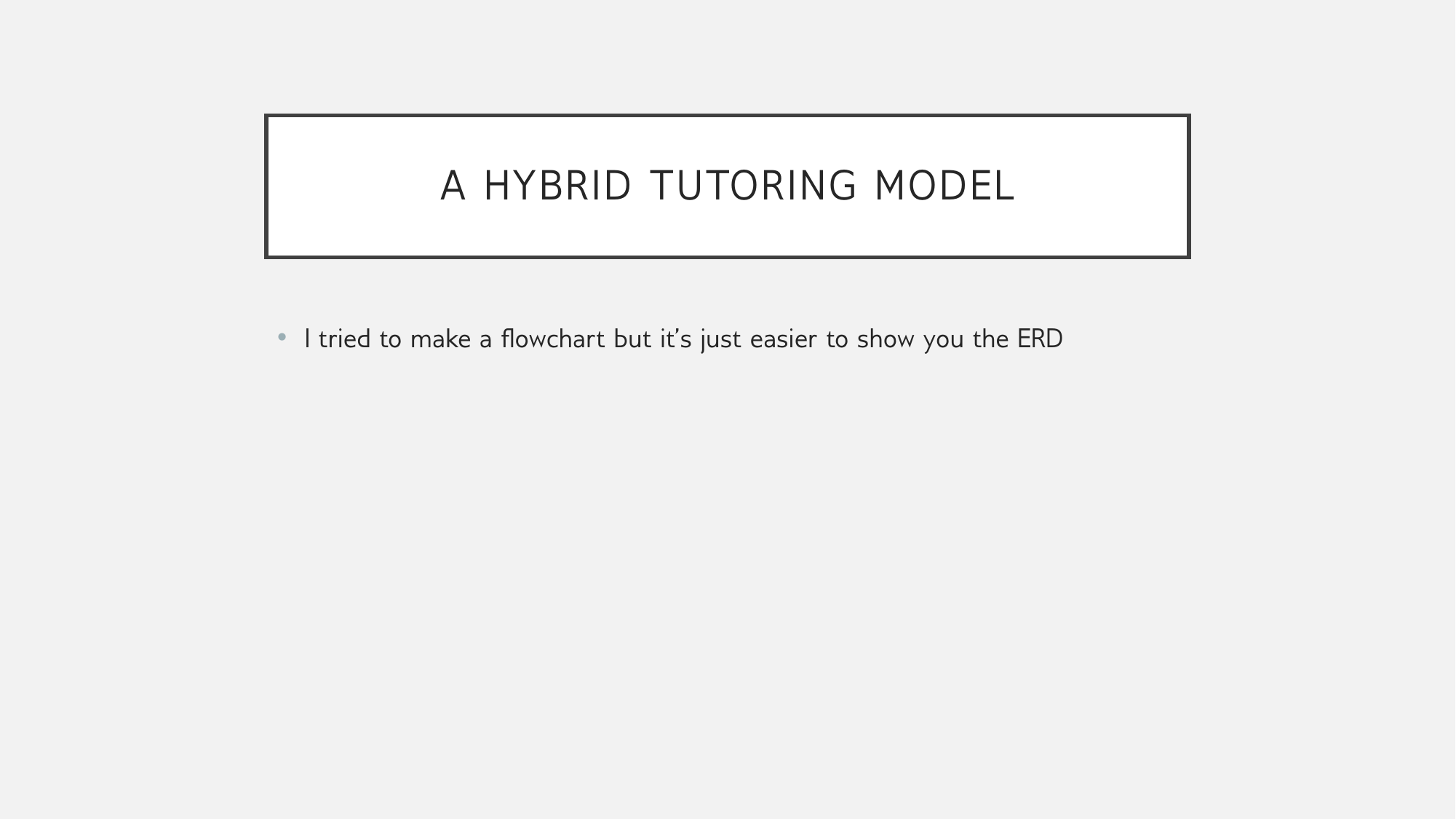

# A Hybrid tutoring model
I tried to make a flowchart but it’s just easier to show you the ERD